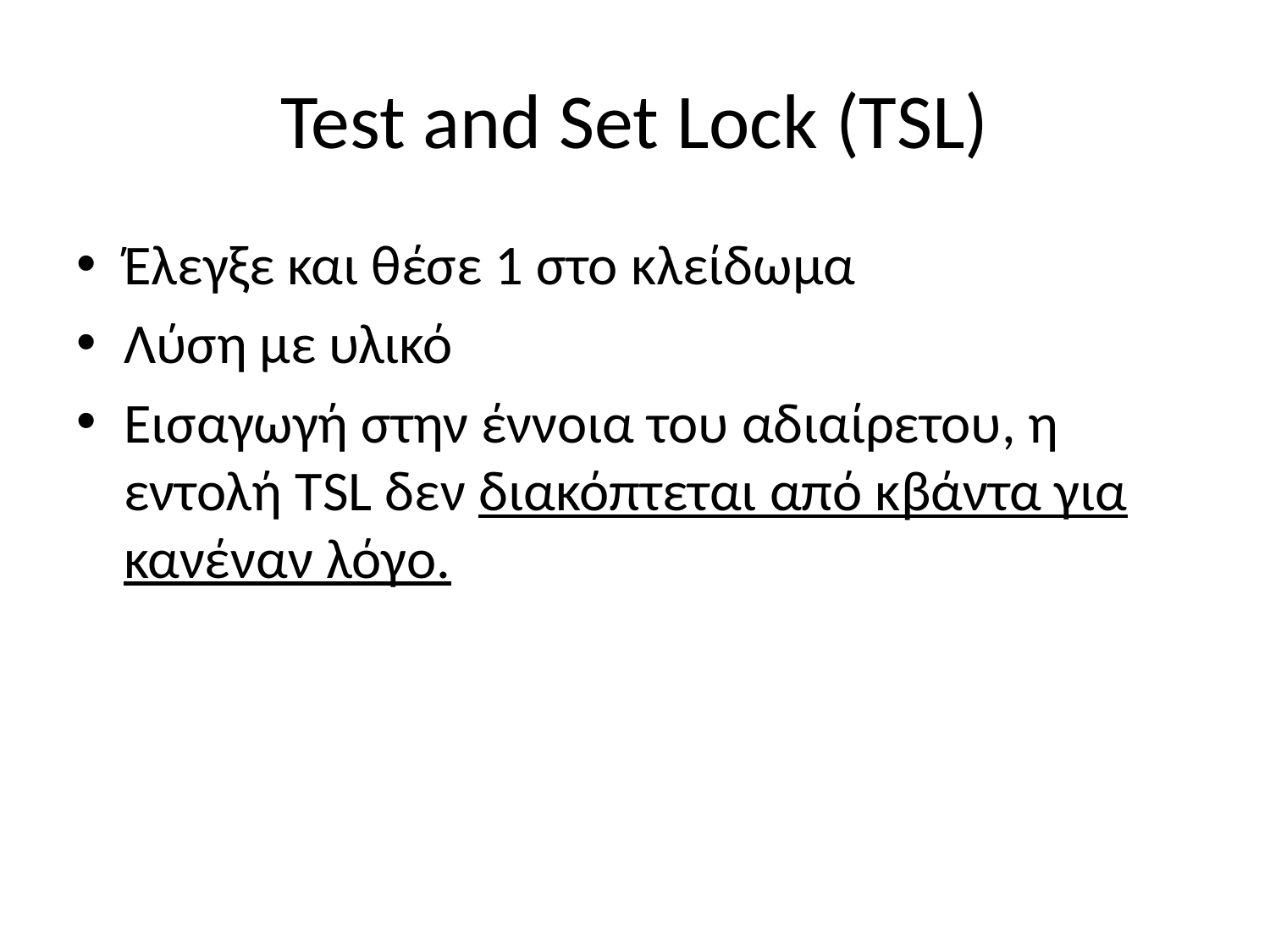

# Test and Set Lock (TSL)
Έλεγξε και θέσε 1 στο κλείδωμα
Λύση με υλικό
Εισαγωγή στην έννοια του αδιαίρετου, η εντολή TSL δεν διακόπτεται από κβάντα για κανέναν λόγο.